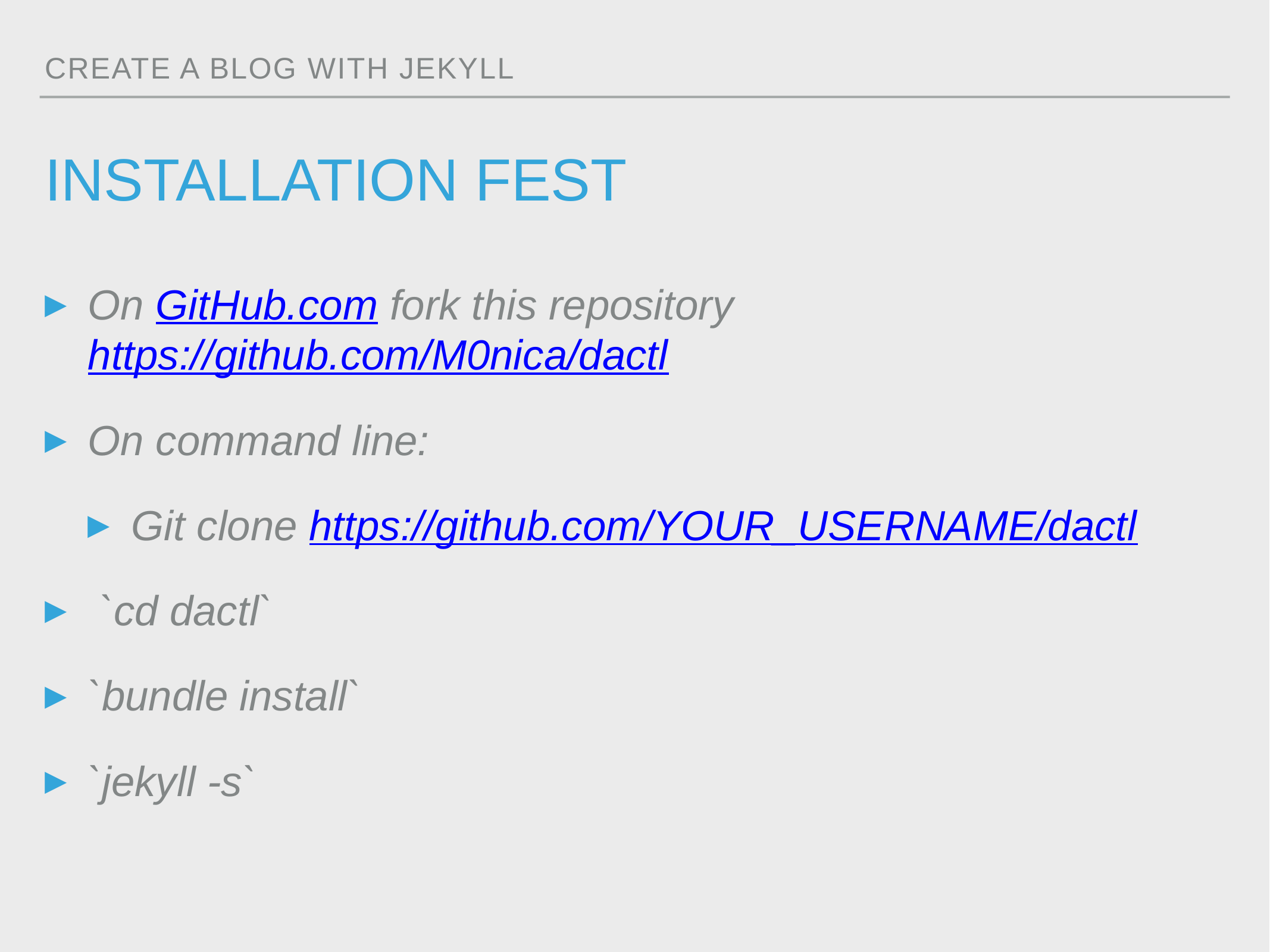

11
Create a blog with jekyll
# Installation fest
On GitHub.com fork this repository https://github.com/M0nica/dactl
On command line:
Git clone https://github.com/YOUR_USERNAME/dactl
 `cd dactl`
`bundle install`
`jekyll -s`